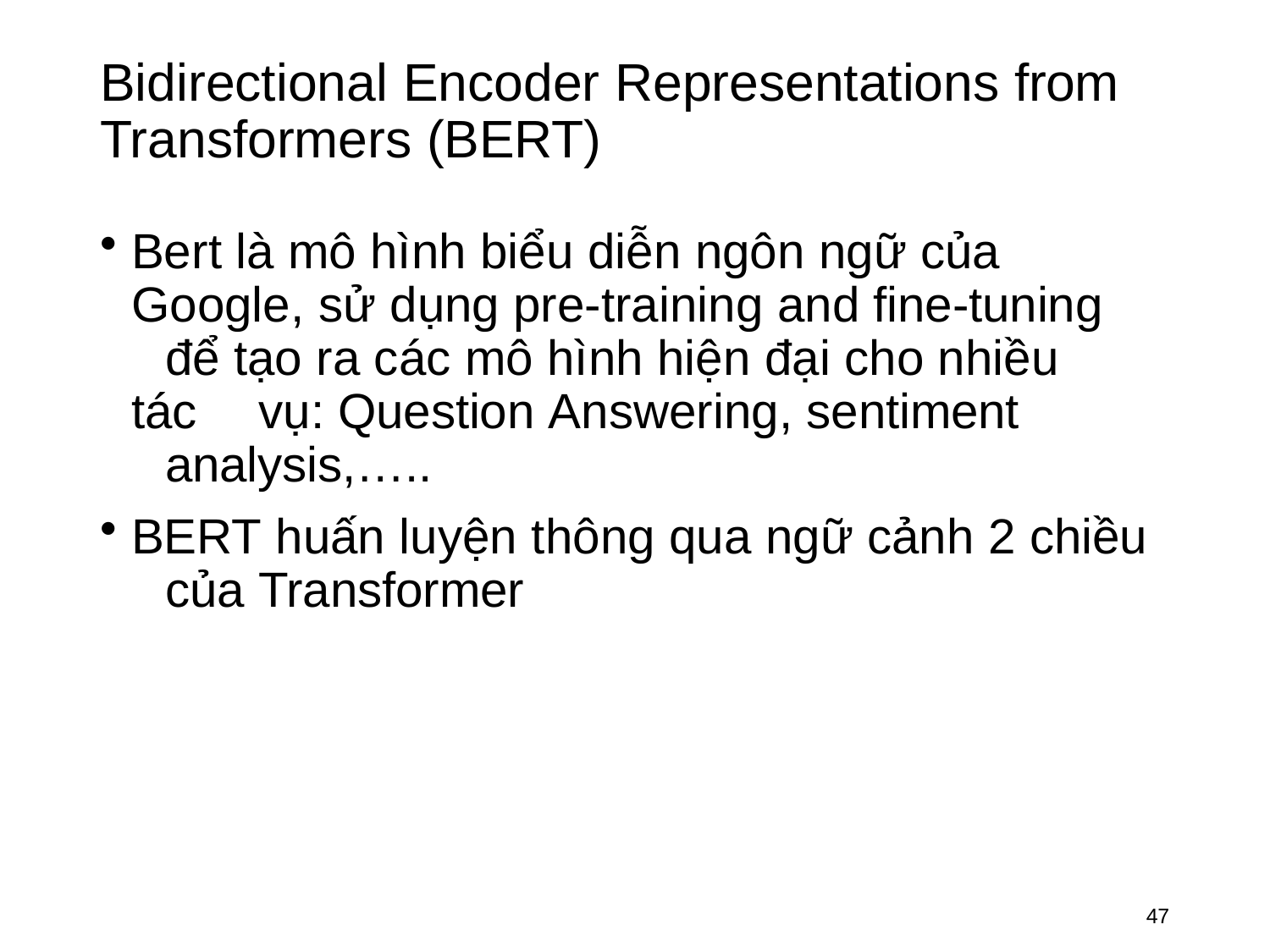

# Bidirectional Encoder Representations from Transformers (BERT)
Bert là mô hình biểu diễn ngôn ngữ của 	Google, sử dụng pre-training and fine-tuning 	để tạo ra các mô hình hiện đại cho nhiều tác 	vụ: Question Answering, sentiment 	analysis,…..
BERT huấn luyện thông qua ngữ cảnh 2 chiều 	của Transformer
47